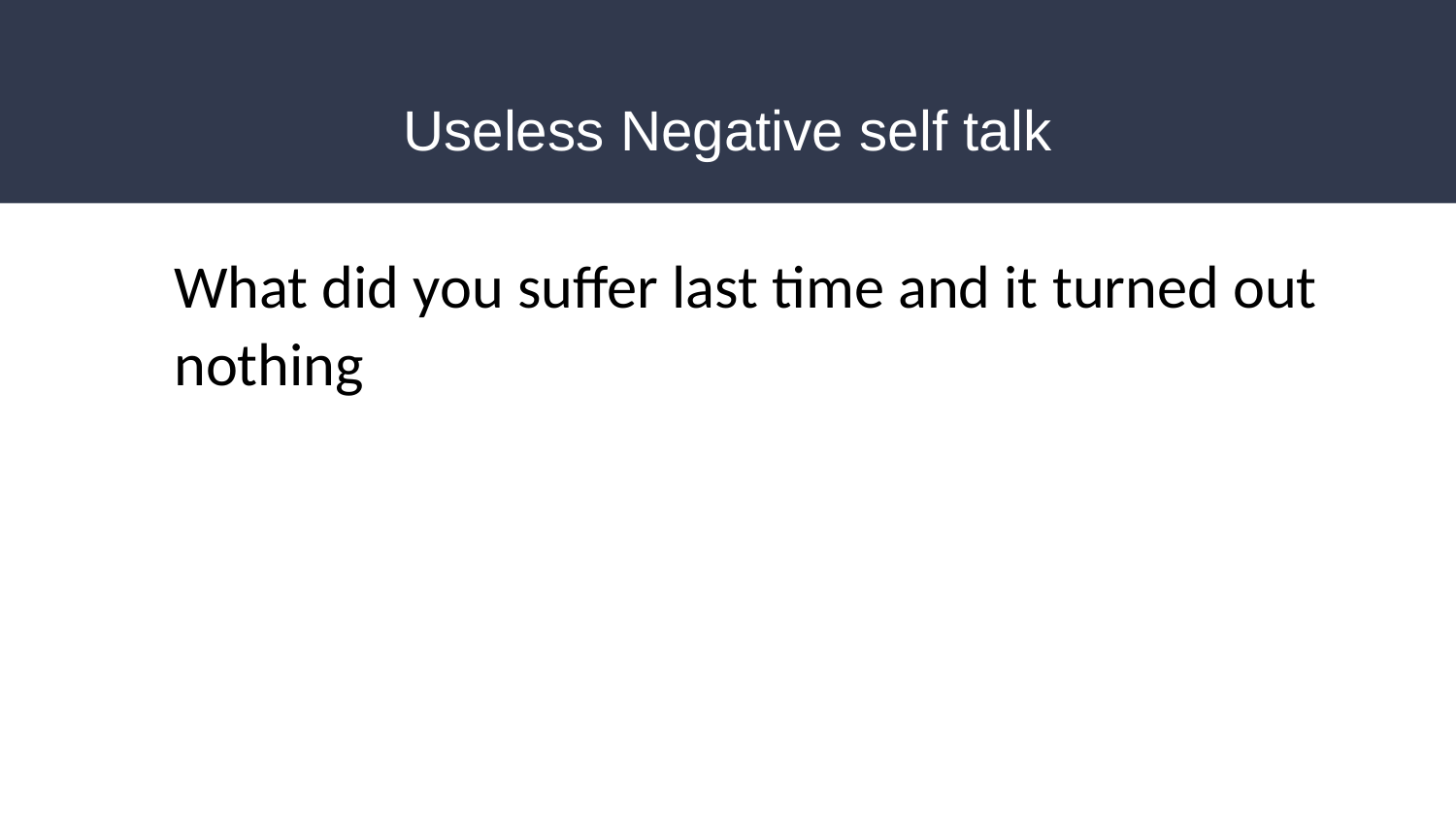

# Useless Negative self talk
What did you suffer last time and it turned out nothing